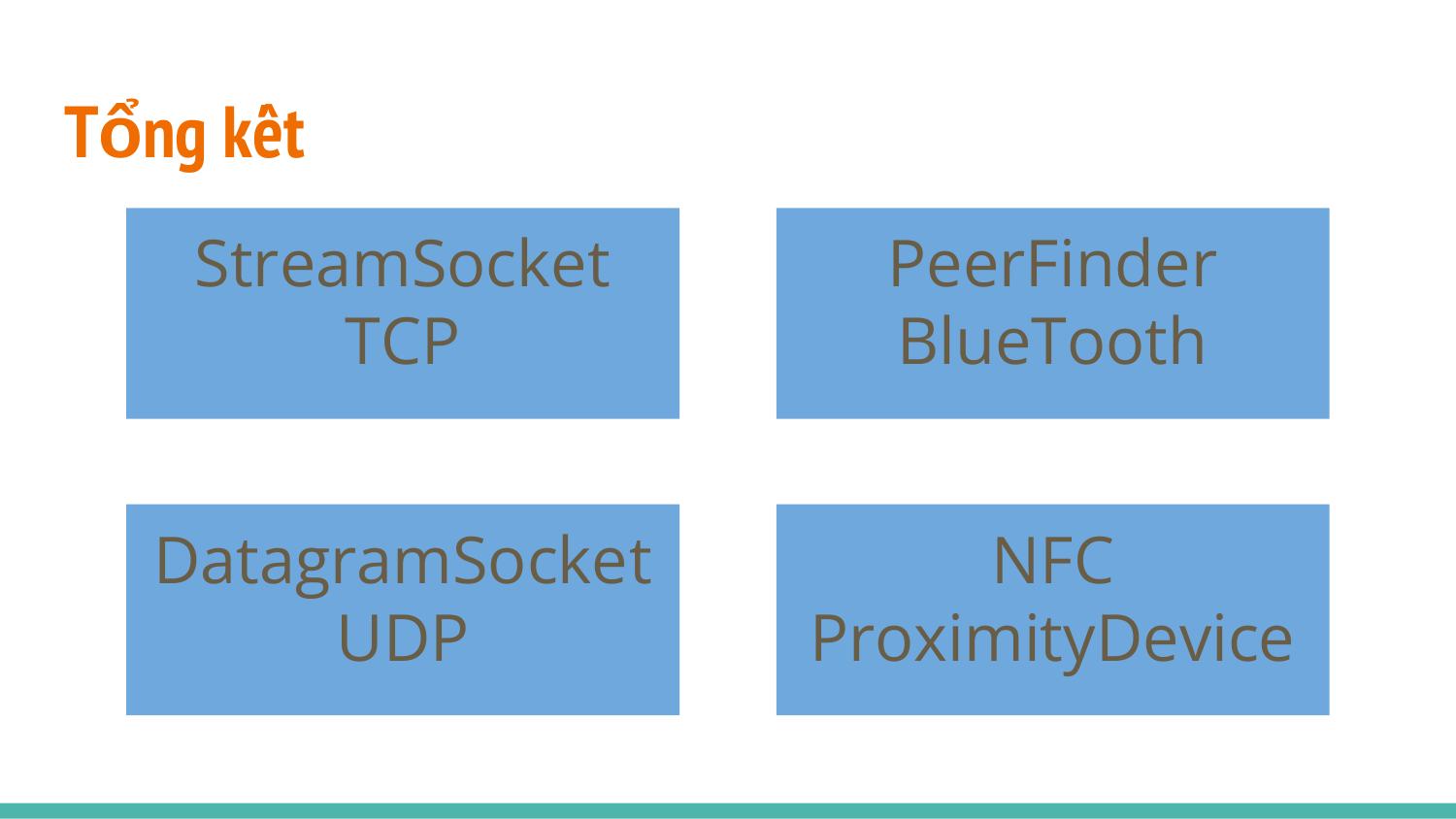

# Tổng kết
StreamSocket
TCP
PeerFinder
BlueTooth
DatagramSocket
UDP
NFC
ProximityDevice